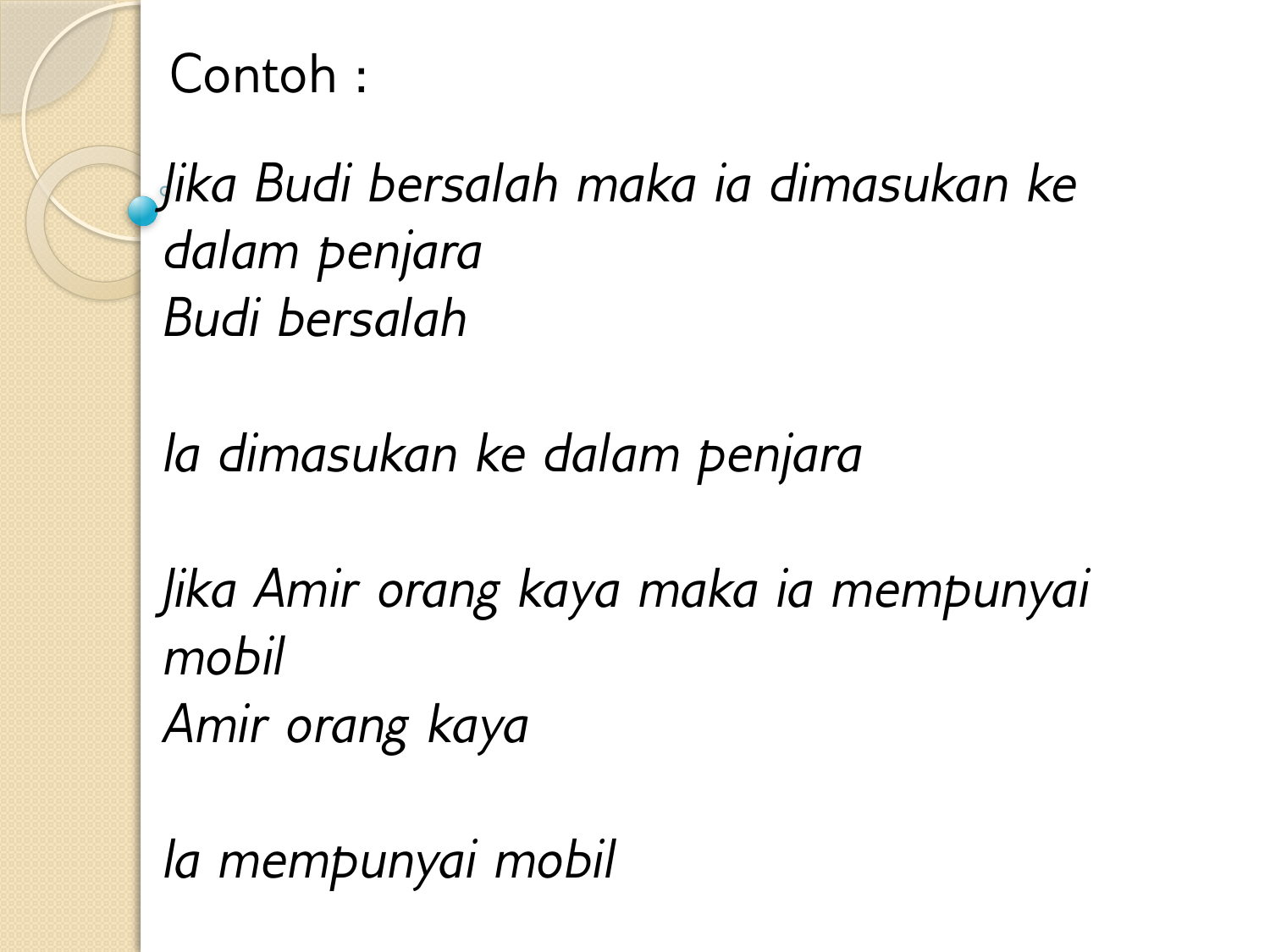

Contoh :
Jika Budi bersalah maka ia dimasukan ke dalam penjara
Budi bersalah

Ia dimasukan ke dalam penjara

Jika Amir orang kaya maka ia mempunyai mobil
Amir orang kaya

Ia mempunyai mobil